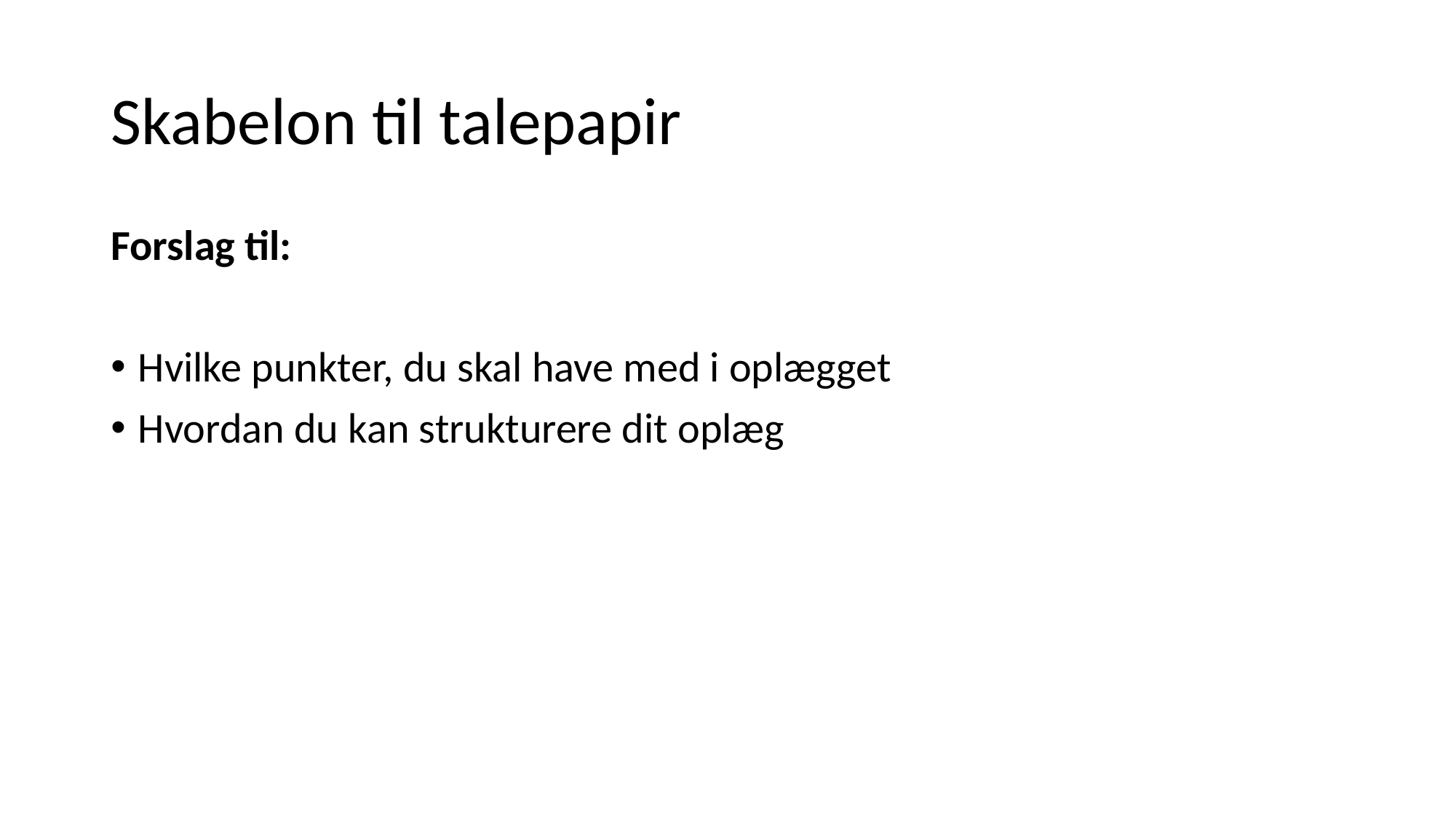

# Skabelon til talepapir
Forslag til:

Hvilke punkter, du skal have med i oplægget
Hvordan du kan strukturere dit oplæg